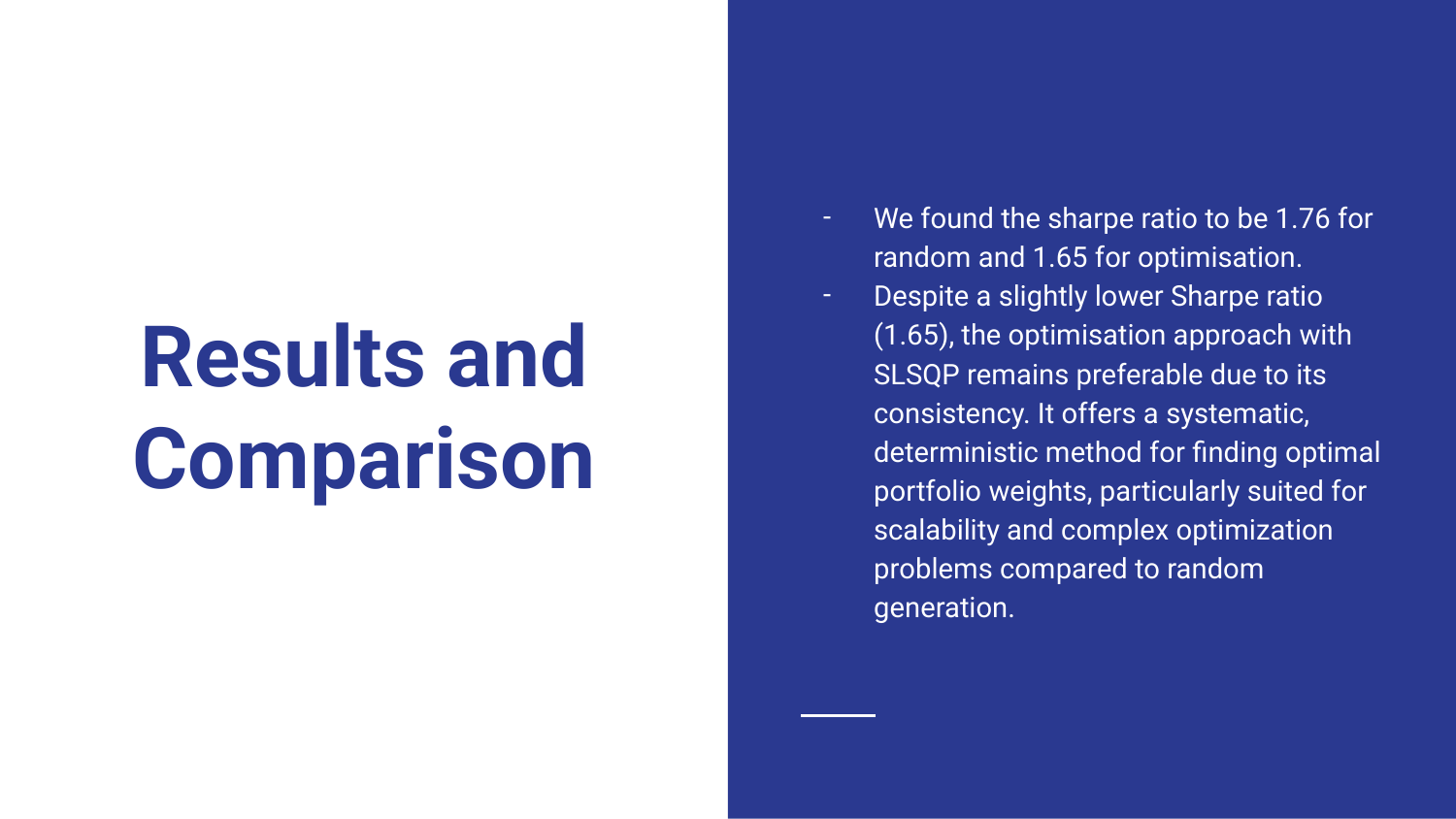

We found the sharpe ratio to be 1.76 for random and 1.65 for optimisation.
Despite a slightly lower Sharpe ratio (1.65), the optimisation approach with SLSQP remains preferable due to its consistency. It offers a systematic, deterministic method for finding optimal portfolio weights, particularly suited for scalability and complex optimization problems compared to random generation.
# Results and Comparison